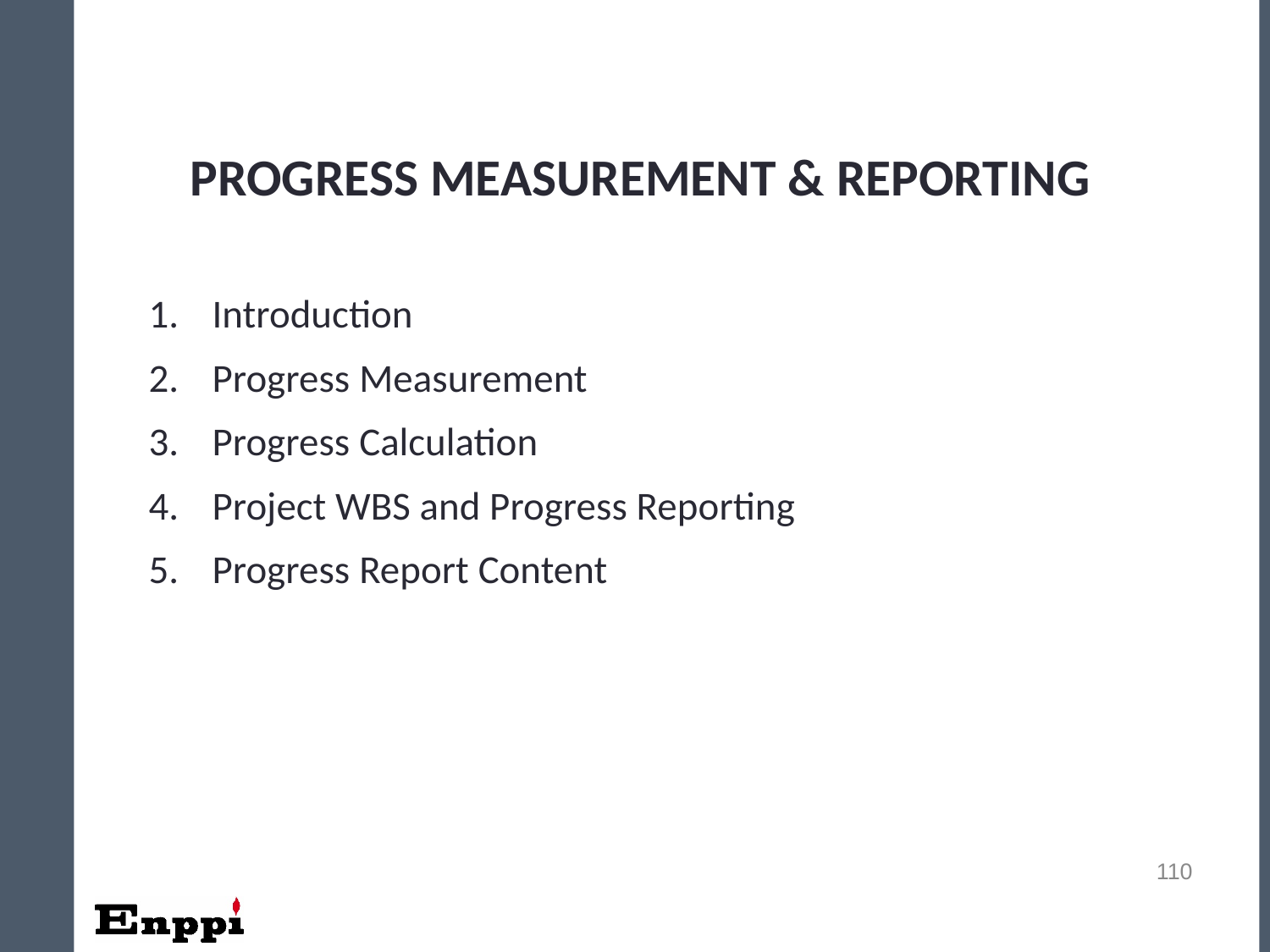

PROGRESS MEASUREMENT & REPORTING
Introduction
Progress Measurement
Progress Calculation
Project WBS and Progress Reporting
Progress Report Content

110